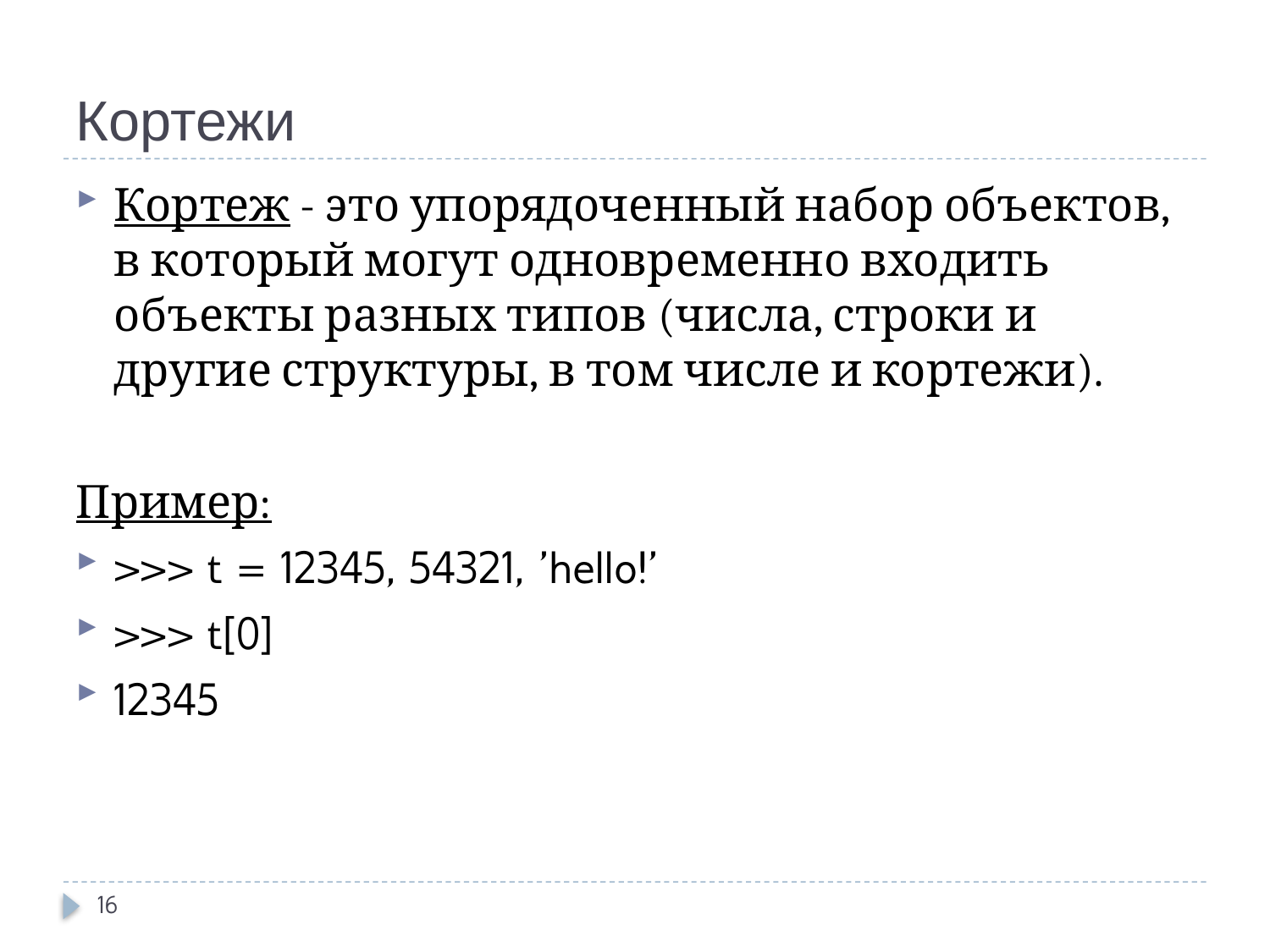

# Кортежи
Кортеж - это упорядоченный набор объектов, в который могут одновременно входить объекты разных типов (числа, строки и другие структуры, в том числе и кортежи).

Пример:
>>> t = 12345, 54321, ’hello!’
>>> t[0]
12345

16